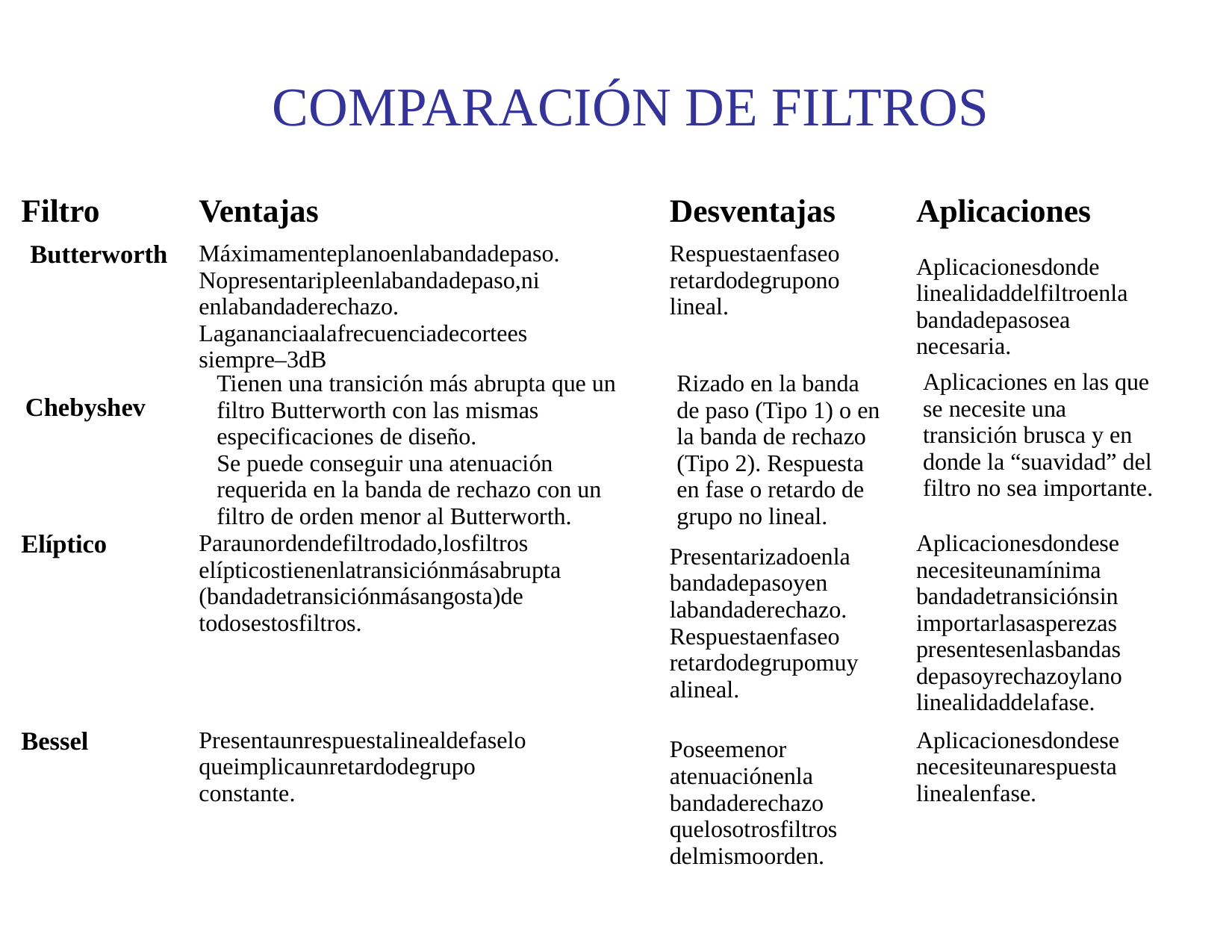

COMPARACIÓN DE FILTROS
| Filtro | Ventajas | Desventajas | Aplicaciones |
| --- | --- | --- | --- |
| Butterworth | Máximamenteplanoenlabandadepaso. Nopresentaripleenlabandadepaso,ni enlabandaderechazo. Lagananciaalafrecuenciadecortees siempre–3dB | Respuestaenfaseo retardodegrupono lineal. | Aplicacionesdonde linealidaddelfiltroenla bandadepasosea necesaria. |

Aplicaciones en las que
se necesite una
transición brusca y en
donde la “suavidad” del
filtro no sea importante.
Tienen una transición más abrupta que un
filtro Butterworth con las mismas
especificaciones de diseño.
Se puede conseguir una atenuación
requerida en la banda de rechazo con un
filtro de orden menor al Butterworth.
Rizado en la banda
de paso (Tipo 1) o en
la banda de rechazo
(Tipo 2). Respuesta
en fase o retardo de
grupo no lineal.
Chebyshev

| Elíptico | Paraunordendefiltrodado,losfiltros elípticostienenlatransiciónmásabrupta (bandadetransiciónmásangosta)de todosestosfiltros. | Presentarizadoenla bandadepasoyen labandaderechazo. Respuestaenfaseo retardodegrupomuy alineal. | Aplicacionesdondese necesiteunamínima bandadetransiciónsin importarlasasperezas presentesenlasbandas depasoyrechazoylano linealidaddelafase. |
| --- | --- | --- | --- |
| Bessel | Presentaunrespuestalinealdefaselo queimplicaunretardodegrupo constante. | Poseemenor atenuaciónenla bandaderechazo quelosotrosfiltros delmismoorden. | Aplicacionesdondese necesiteunarespuesta linealenfase. |